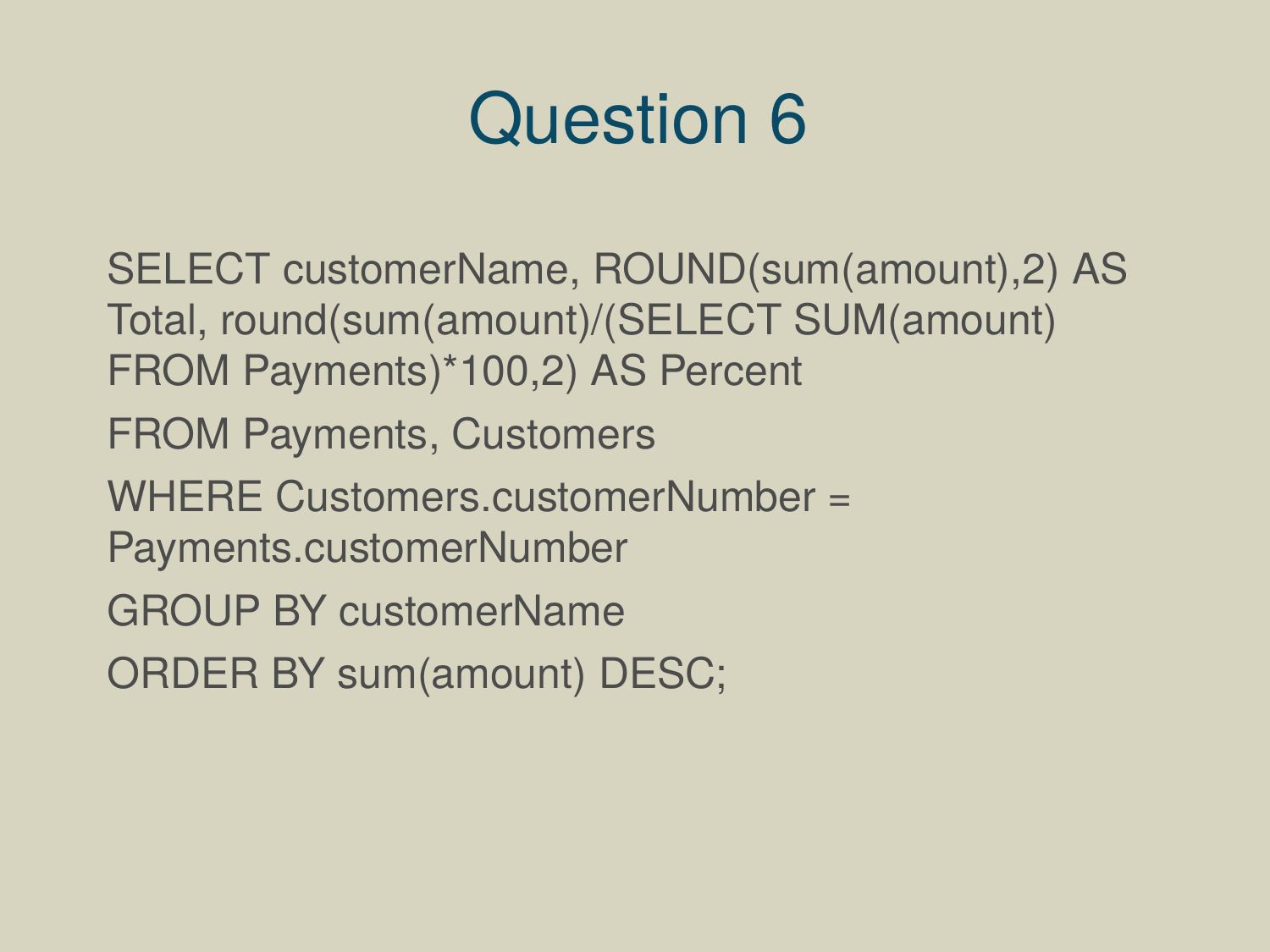

# Question 6
SELECT customerName, ROUND(sum(amount),2) AS Total, round(sum(amount)/(SELECT SUM(amount)  FROM Payments)*100,2) AS Percent
FROM Payments, Customers
WHERE Customers.customerNumber = Payments.customerNumber
GROUP BY customerName
ORDER BY sum(amount) DESC;